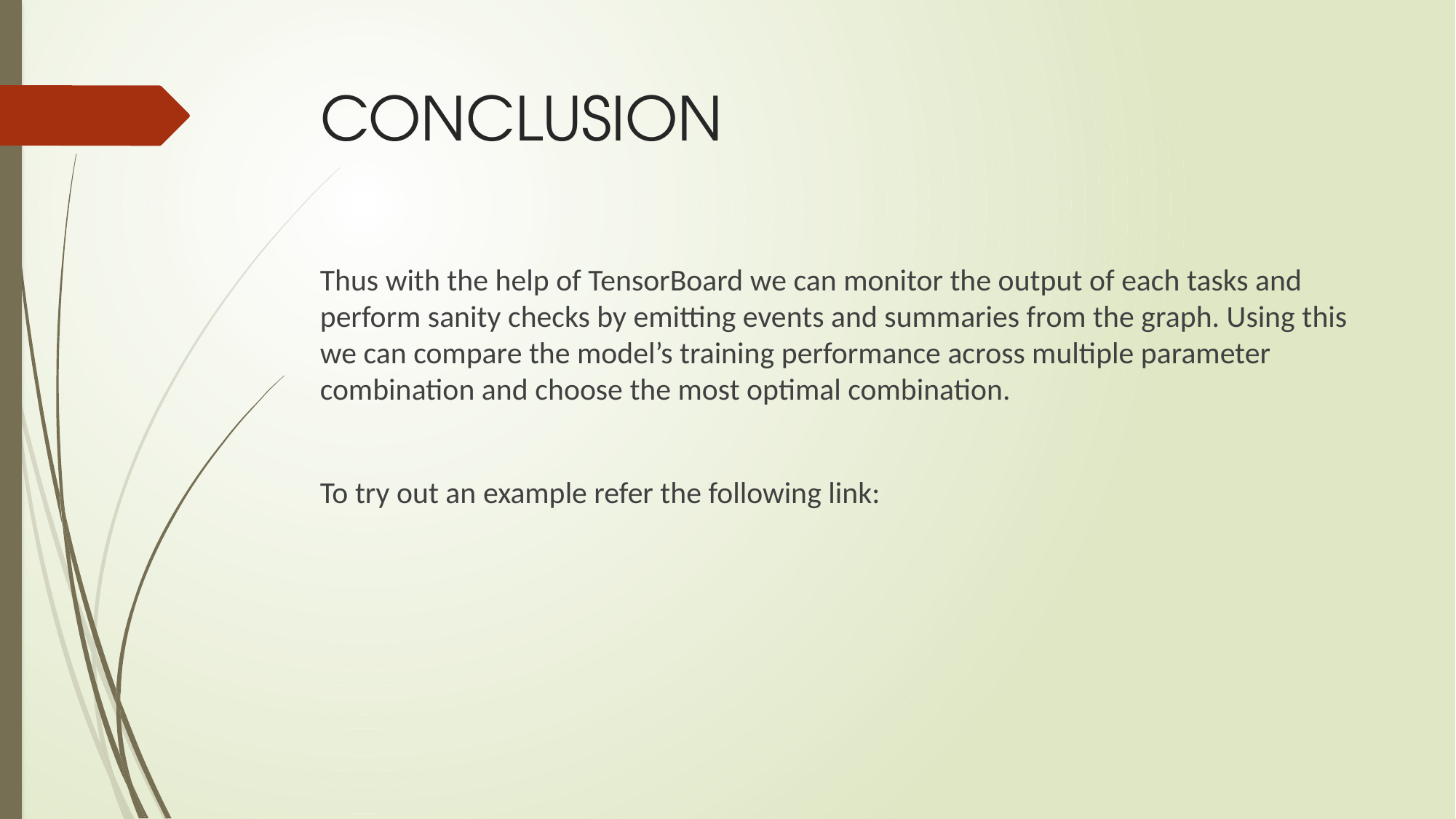

# CONCLUSION
Thus with the help of TensorBoard we can monitor the output of each tasks and perform sanity checks by emitting events and summaries from the graph. Using this we can compare the model’s training performance across multiple parameter combination and choose the most optimal combination.

To try out an example refer the following link: